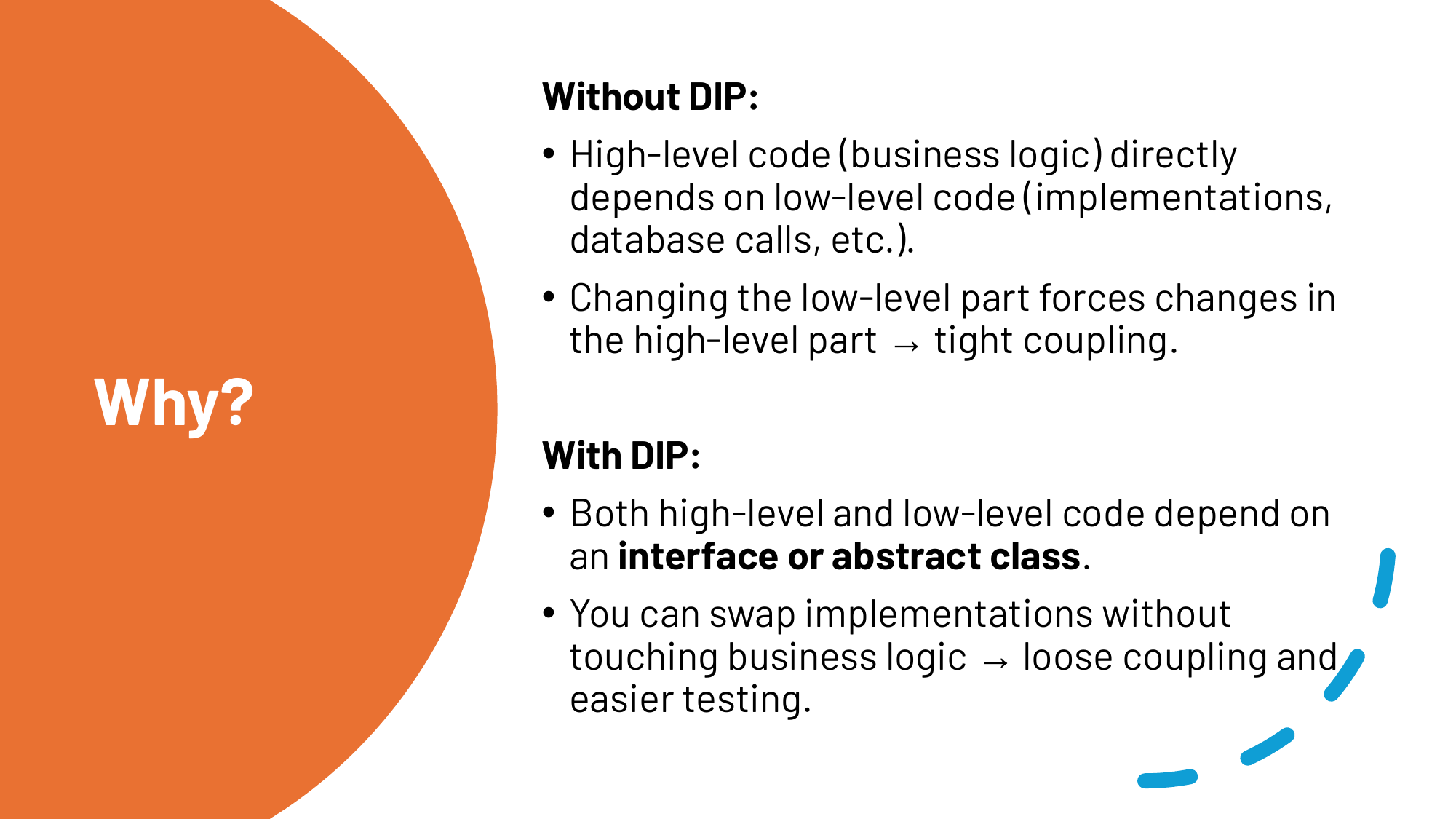

Without DIP:
High-level code (business logic) directly depends on low-level code (implementations, database calls, etc.).
Changing the low-level part forces changes in the high-level part → tight coupling.

With DIP:
Both high-level and low-level code depend on an interface or abstract class.
You can swap implementations without touching business logic → loose coupling and easier testing.

# Why?